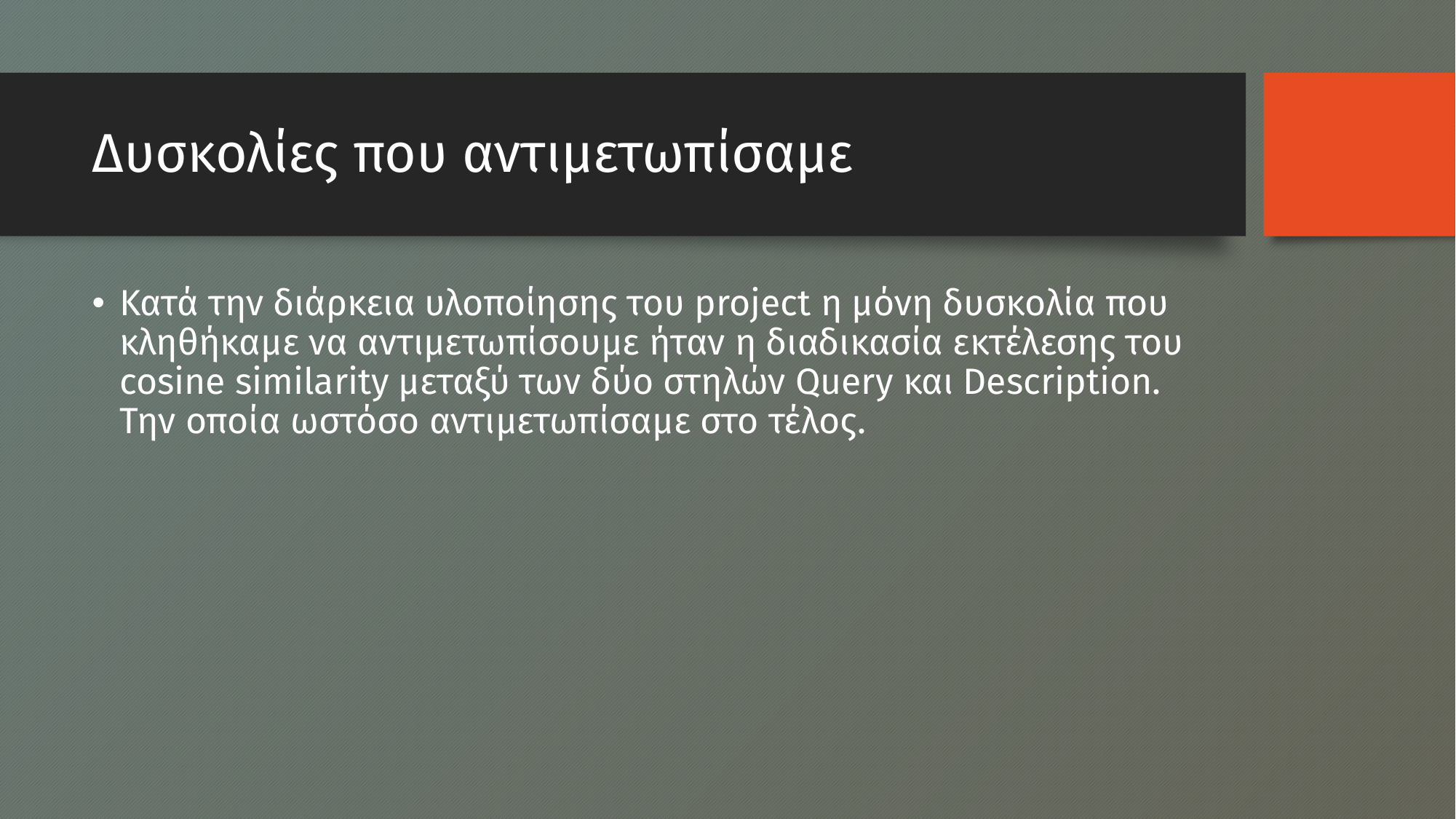

# Δυσκολίες που αντιμετωπίσαμε
Κατά την διάρκεια υλοποίησης του project η μόνη δυσκολία που κληθήκαμε να αντιμετωπίσουμε ήταν η διαδικασία εκτέλεσης του cosine similarity μεταξύ των δύο στηλών Query και Description. Την οποία ωστόσο αντιμετωπίσαμε στο τέλος.